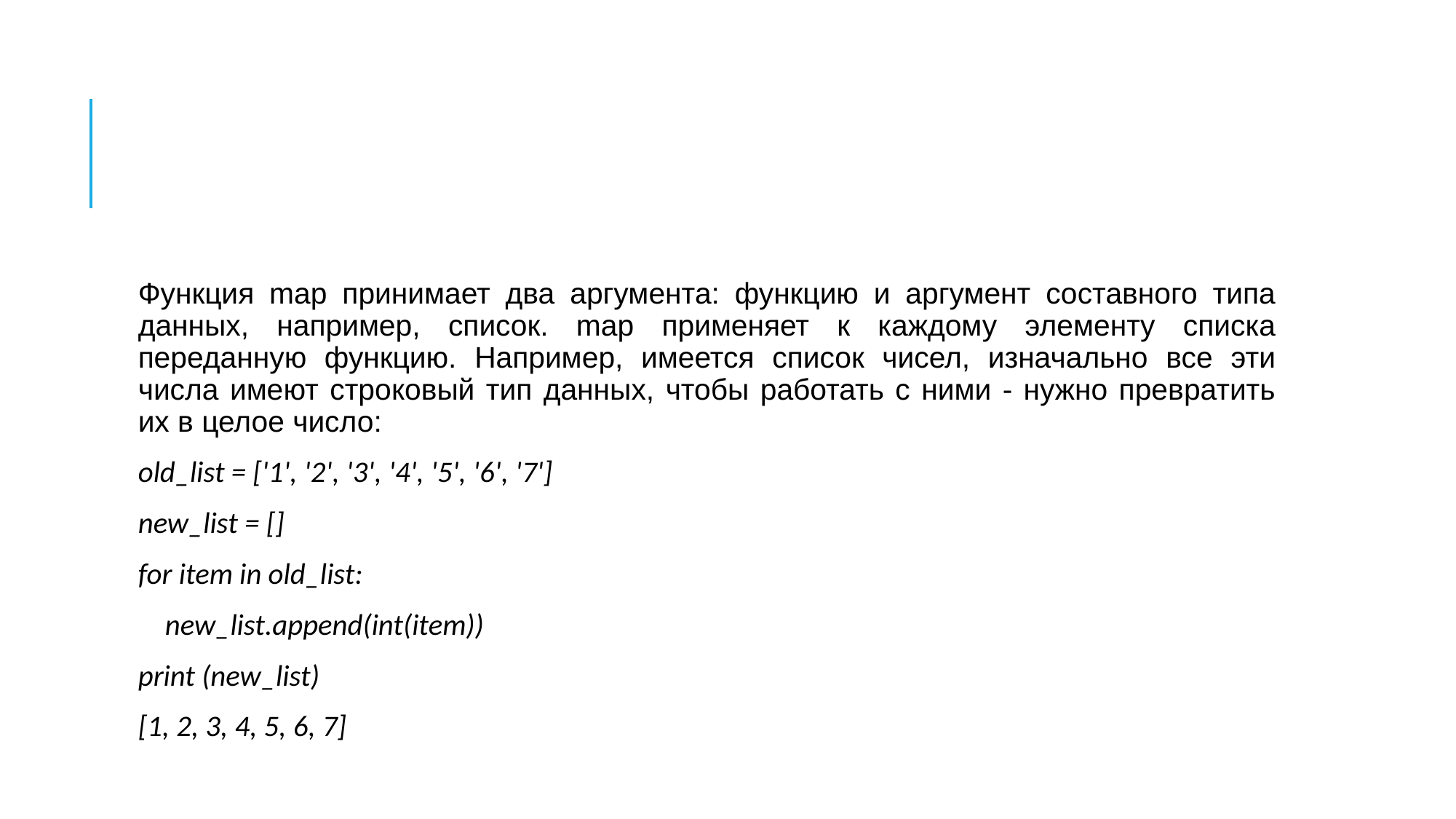

#
Функция map принимает два аргумента: функцию и аргумент составного типа данных, например, список. map применяет к каждому элементу списка переданную функцию. Например, имеется список чисел, изначально все эти числа имеют строковый тип данных, чтобы работать с ними - нужно превратить их в целое число:
old_list = ['1', '2', '3', '4', '5', '6', '7']
new_list = []
for item in old_list:
    new_list.append(int(item))
print (new_list)
[1, 2, 3, 4, 5, 6, 7]